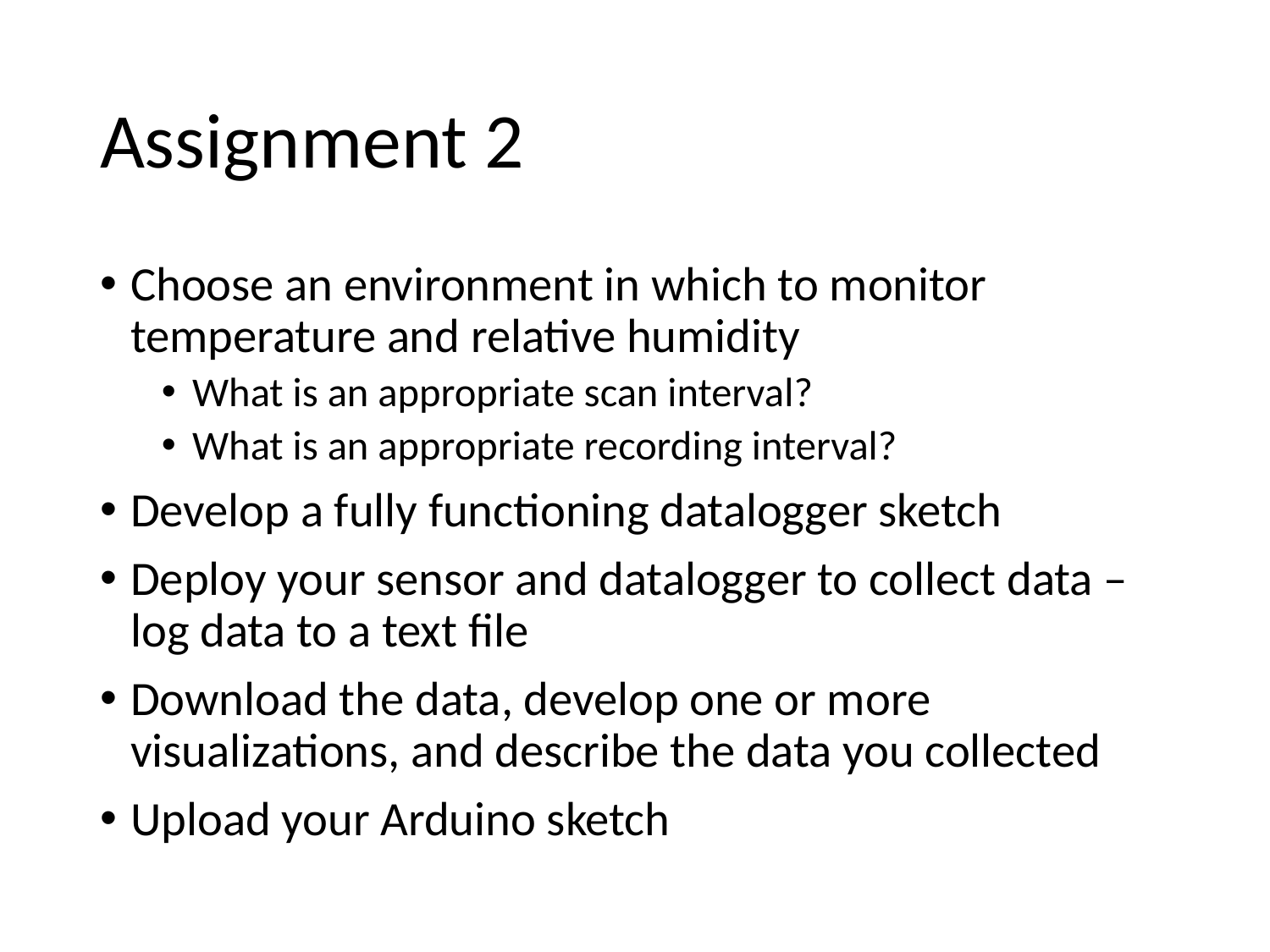

# Assignment 2
Choose an environment in which to monitor temperature and relative humidity
What is an appropriate scan interval?
What is an appropriate recording interval?
Develop a fully functioning datalogger sketch
Deploy your sensor and datalogger to collect data – log data to a text file
Download the data, develop one or more visualizations, and describe the data you collected
Upload your Arduino sketch